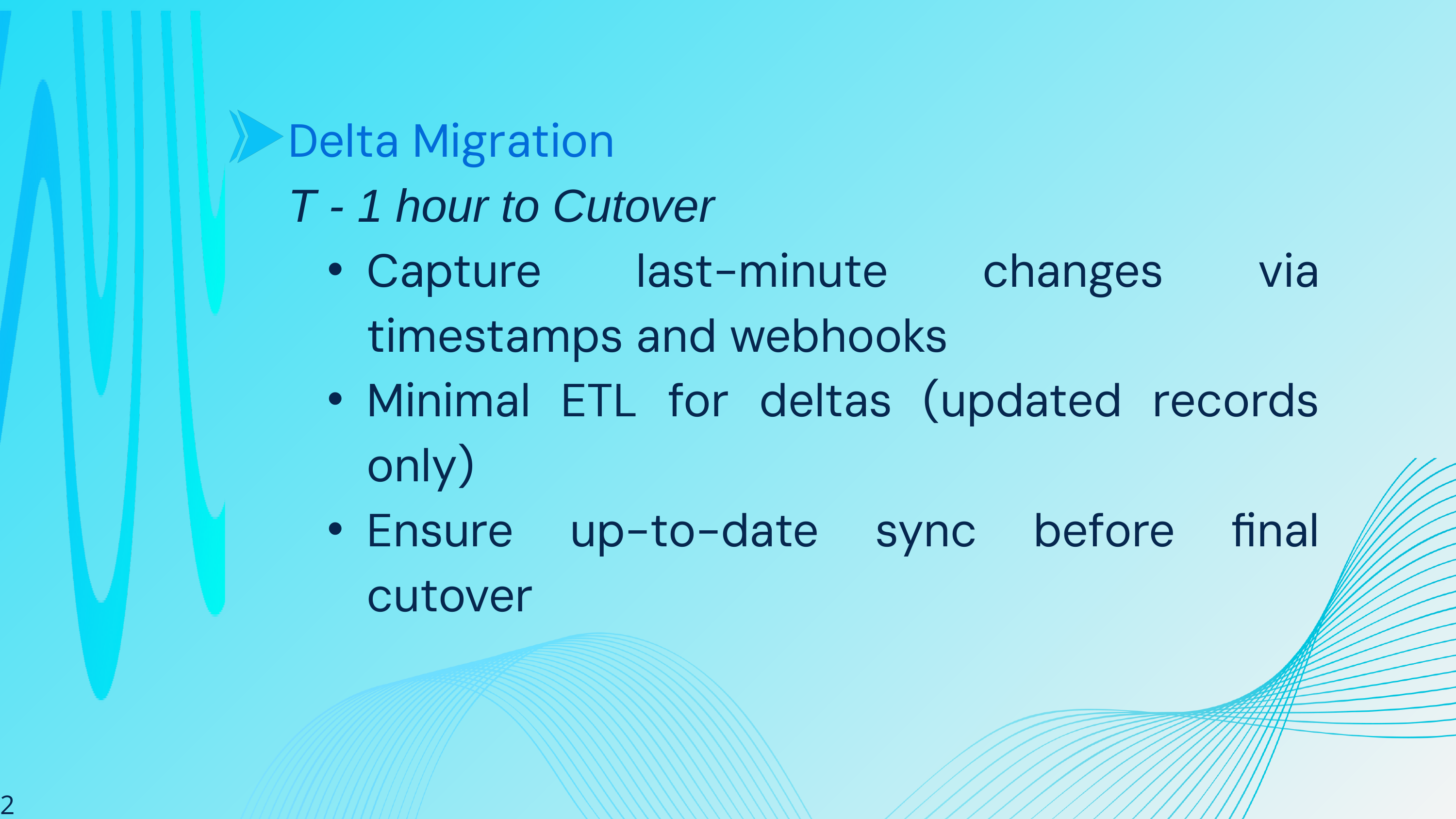

Delta Migration
T - 1 hour to Cutover
Capture last-minute changes via timestamps and webhooks
Minimal ETL for deltas (updated records only)
Ensure up-to-date sync before final cutover

2